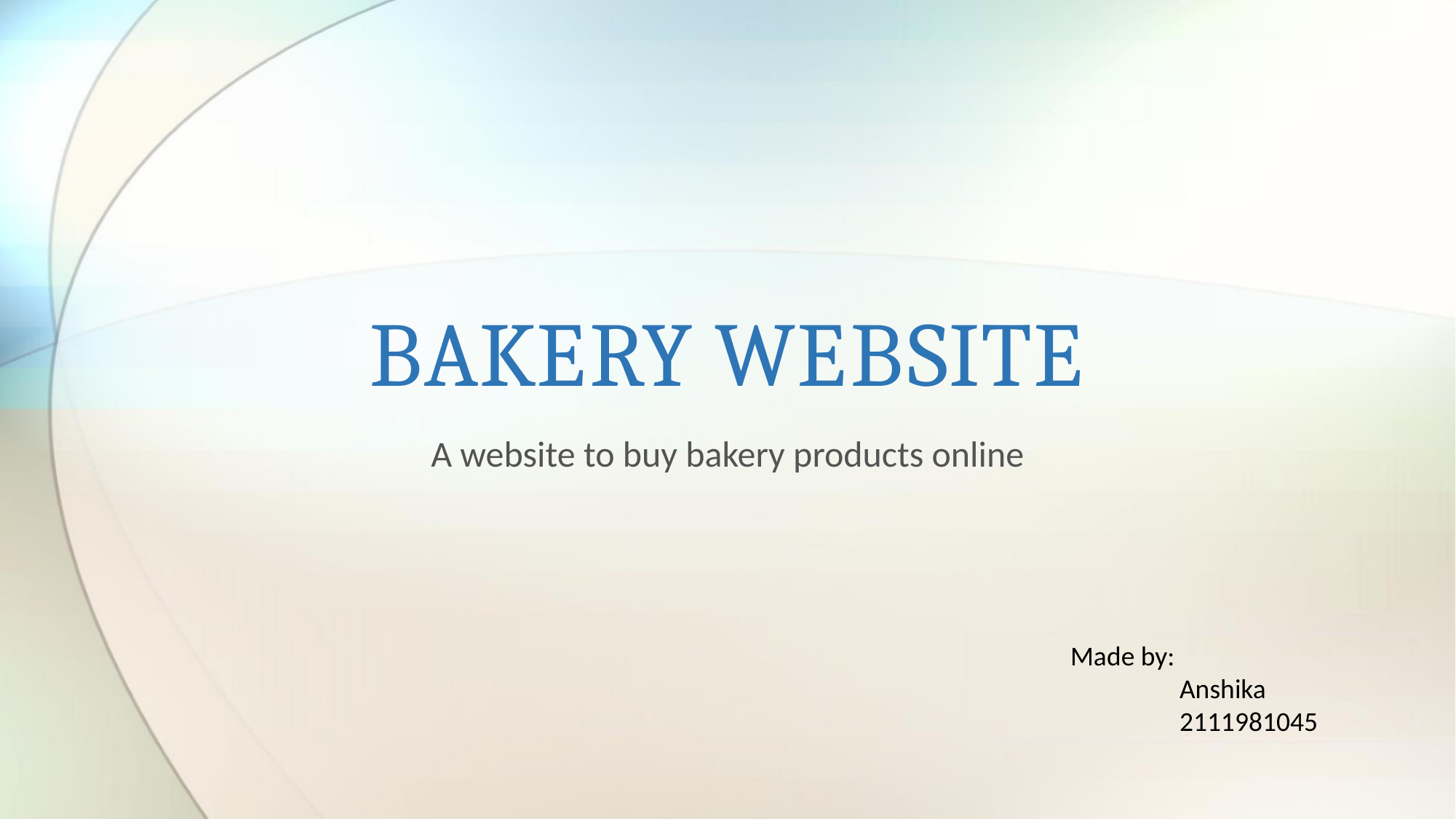

# BAKERY WEBSITE
A website to buy bakery products online
Made by:
	Anshika
	2111981045